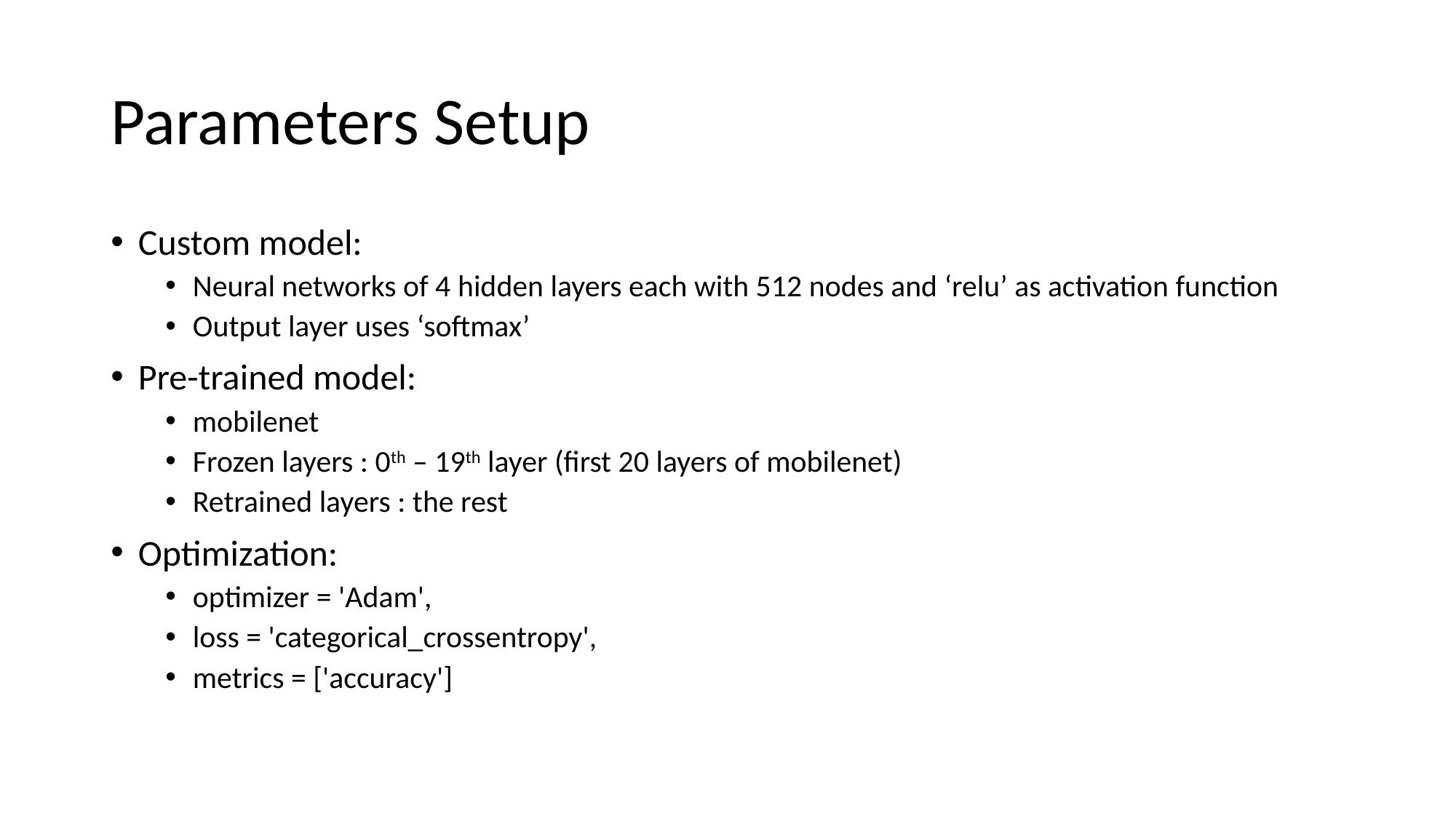

# Parameters Setup
Custom model:
Neural networks of 4 hidden layers each with 512 nodes and ‘relu’ as activation function
Output layer uses ‘softmax’
Pre-trained model:
mobilenet
Frozen layers : 0th – 19th layer (first 20 layers of mobilenet)
Retrained layers : the rest
Optimization:
optimizer = 'Adam',
loss = 'categorical_crossentropy',
metrics = ['accuracy']